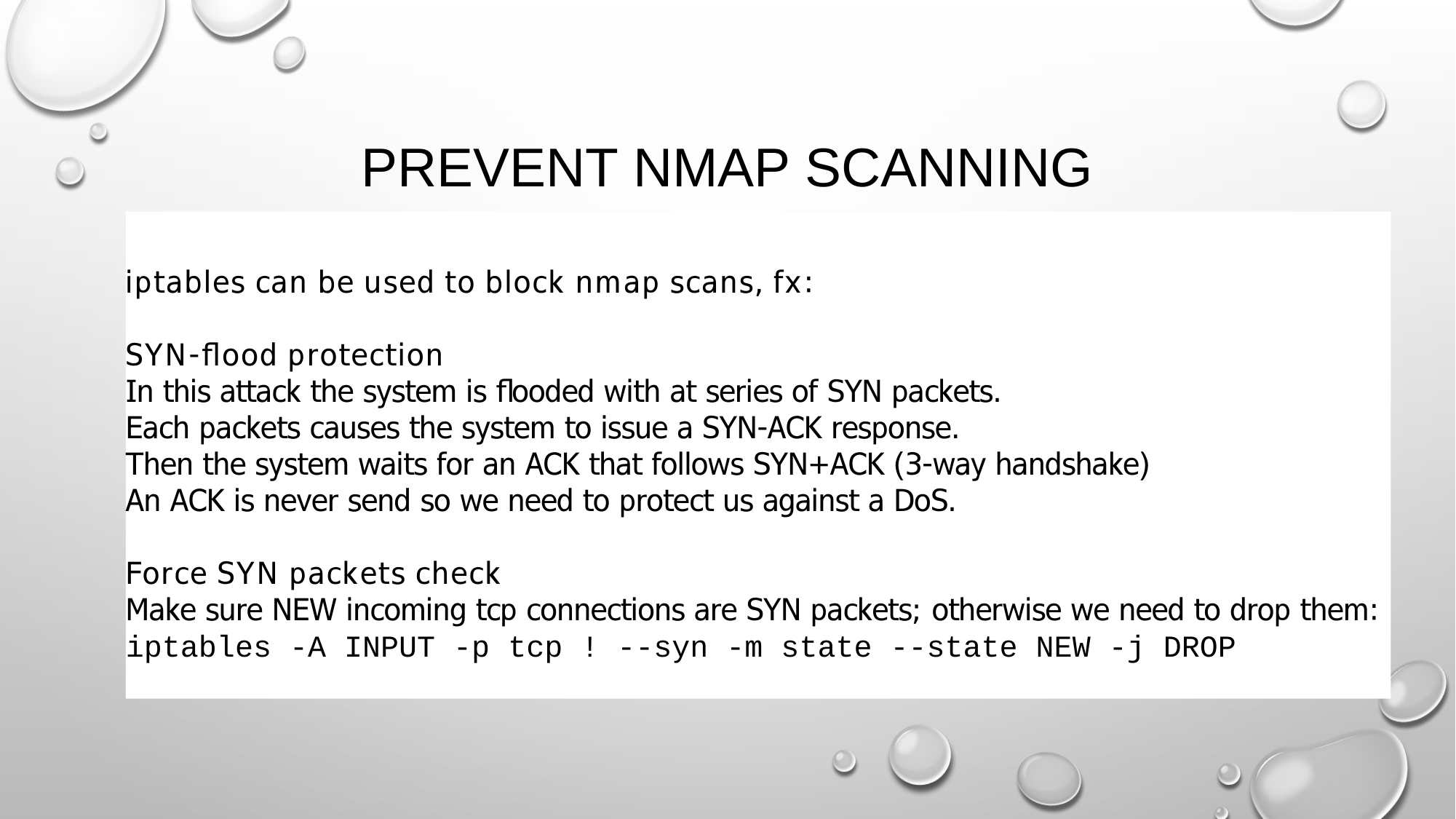

# Prevent nmap scanning
iptables can be used to block nmap scans, fx:

SYN-flood protection
In this attack the system is flooded with at series of SYN packets.
Each packets causes the system to issue a SYN-ACK response.
Then the system waits for an ACK that follows SYN+ACK (3-way handshake)
An ACK is never send so we need to protect us against a DoS.

Force SYN packets check
Make sure NEW incoming tcp connections are SYN packets; otherwise we need to drop them:
iptables -A INPUT -p tcp ! --syn -m state --state NEW -j DROP